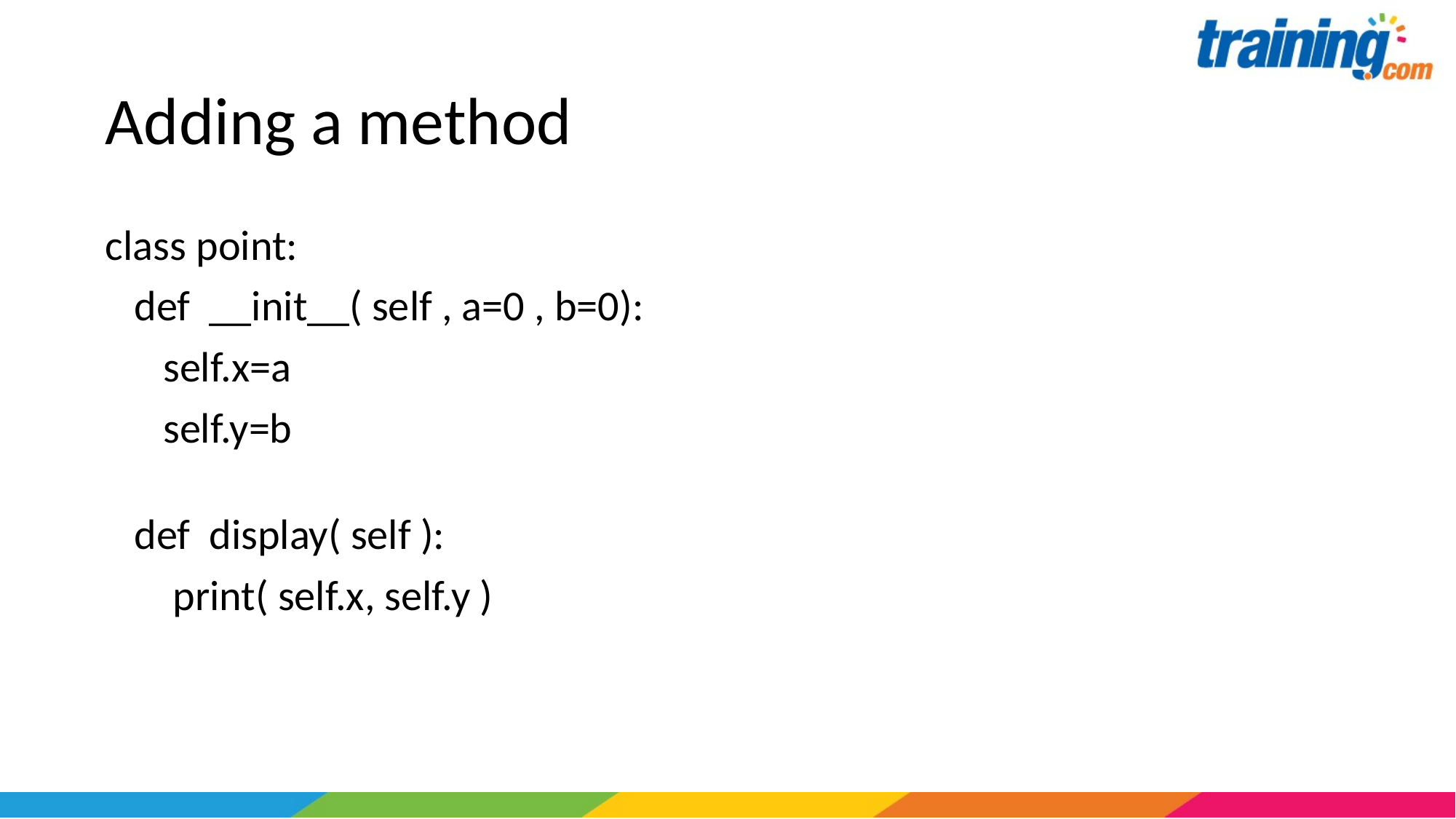

# Adding a method
class point:
   def  __init__( self , a=0 , b=0):
      self.x=a
      self.y=b
   def  display( self ):
       print( self.x, self.y )